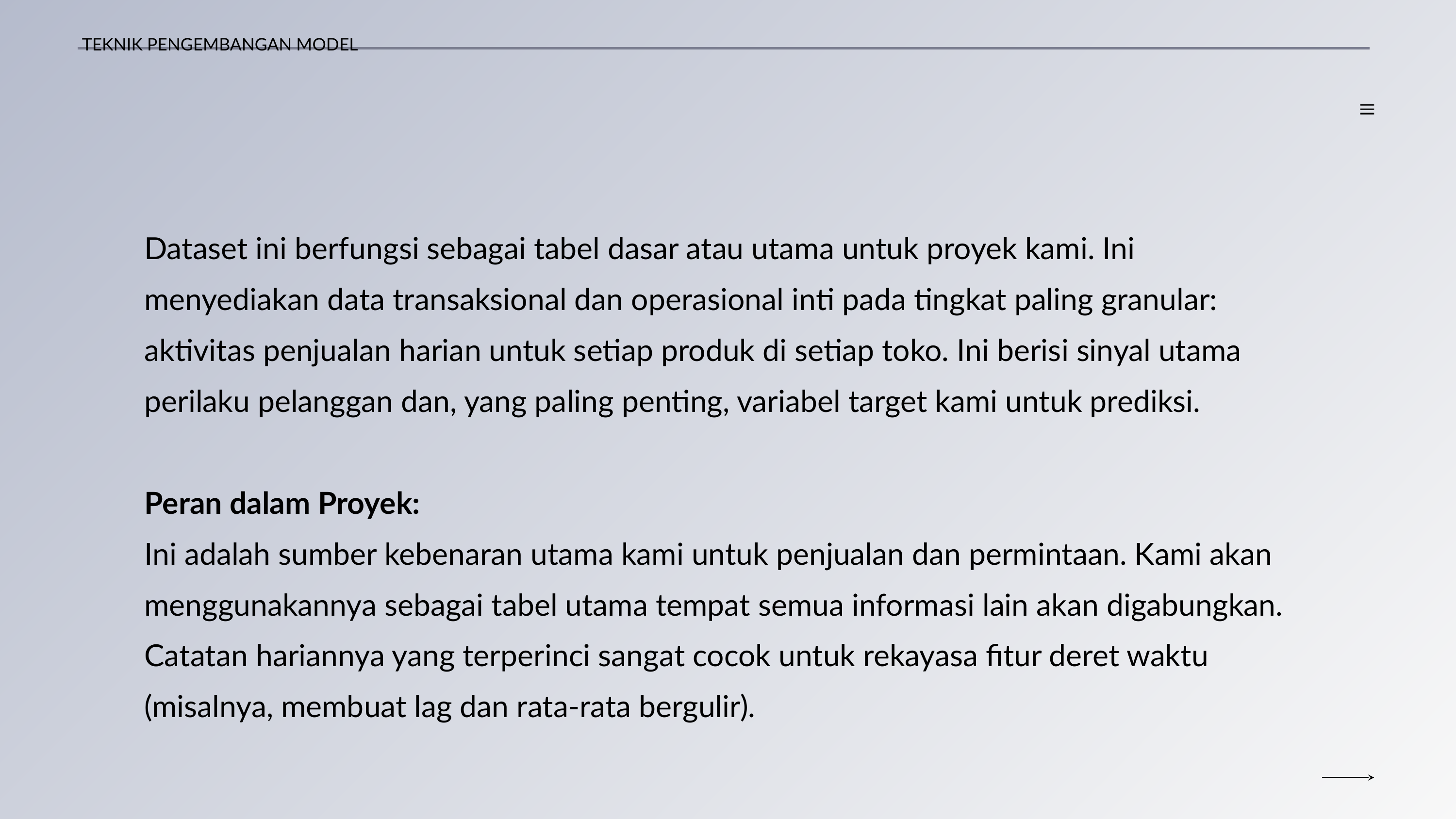

TEKNIK PENGEMBANGAN MODEL

Dataset ini berfungsi sebagai tabel dasar atau utama untuk proyek kami. Ini menyediakan data transaksional dan operasional inti pada tingkat paling granular: aktivitas penjualan harian untuk setiap produk di setiap toko. Ini berisi sinyal utama perilaku pelanggan dan, yang paling penting, variabel target kami untuk prediksi.

Peran dalam Proyek:
Ini adalah sumber kebenaran utama kami untuk penjualan dan permintaan. Kami akan menggunakannya sebagai tabel utama tempat semua informasi lain akan digabungkan. Catatan hariannya yang terperinci sangat cocok untuk rekayasa fitur deret waktu (misalnya, membuat lag dan rata-rata bergulir).